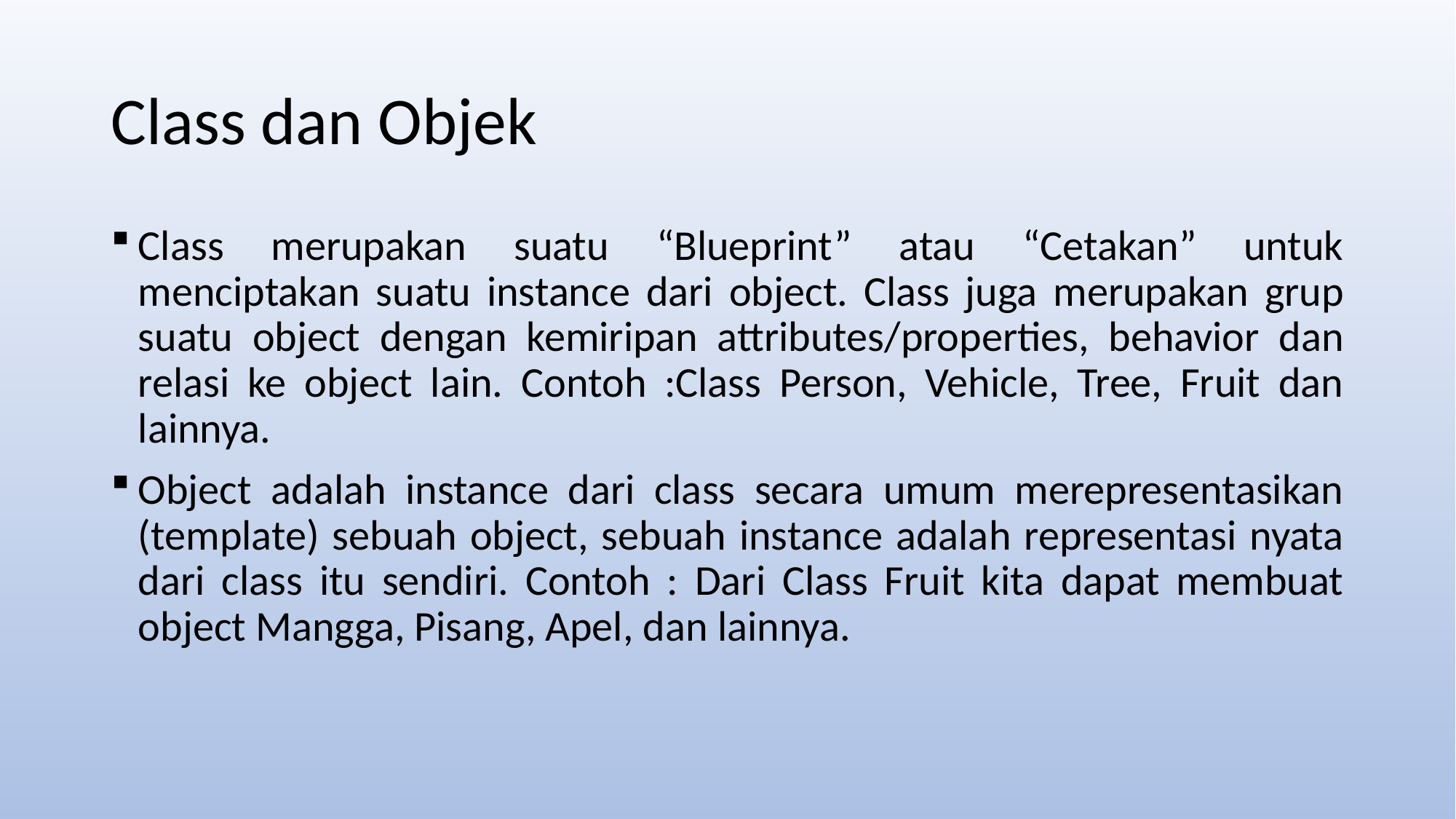

# Class dan Objek
Class merupakan suatu “Blueprint” atau “Cetakan” untuk menciptakan suatu instance dari object. Class juga merupakan grup suatu object dengan kemiripan attributes/properties, behavior dan relasi ke object lain. Contoh :Class Person, Vehicle, Tree, Fruit dan lainnya.
Object adalah instance dari class secara umum merepresentasikan (template) sebuah object, sebuah instance adalah representasi nyata dari class itu sendiri. Contoh : Dari Class Fruit kita dapat membuat object Mangga, Pisang, Apel, dan lainnya.